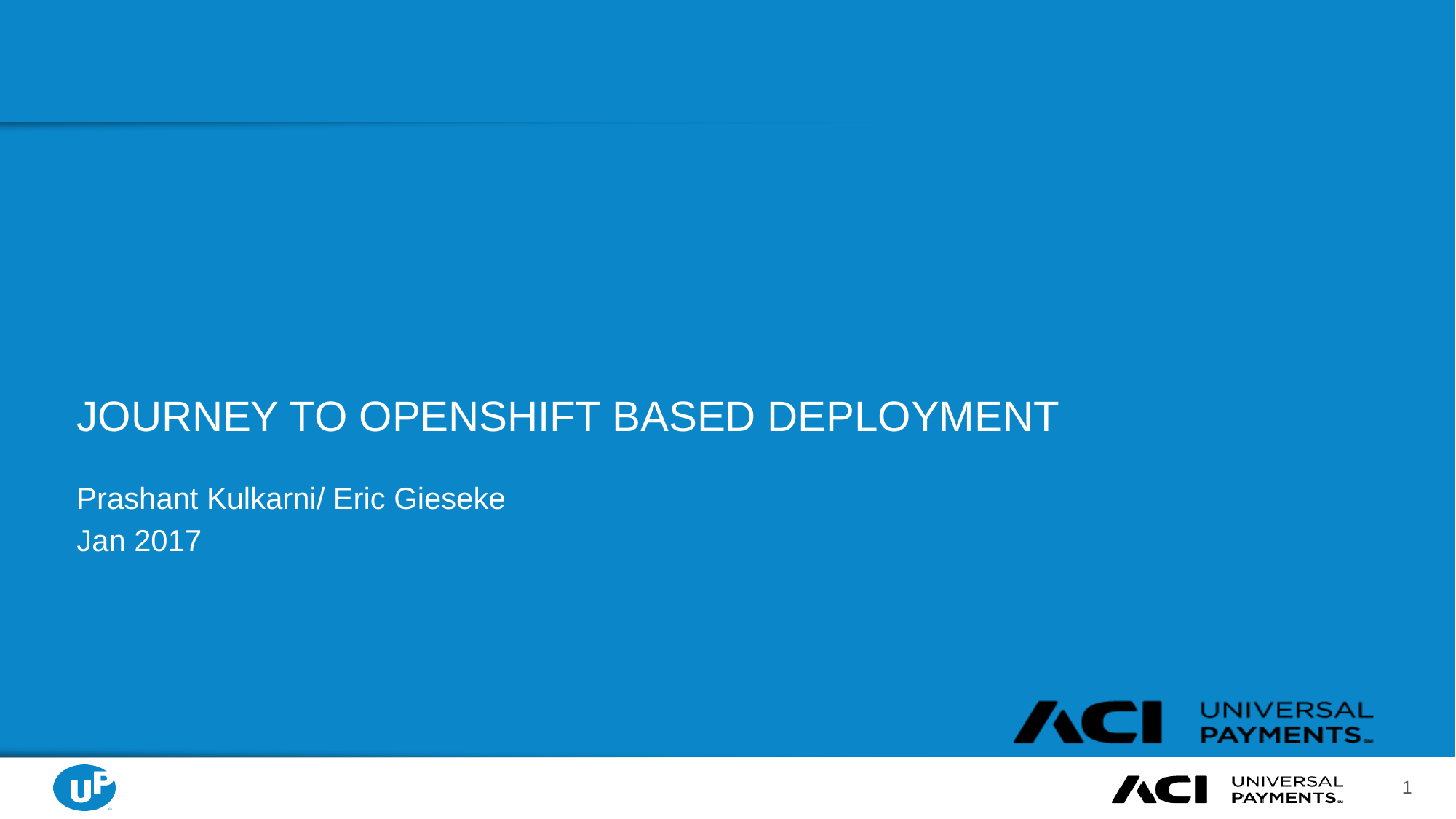

# JOURNEY TO OPENSHIFT BASED DEPLOYMENT
Prashant Kulkarni/ Eric Gieseke
Jan 2017